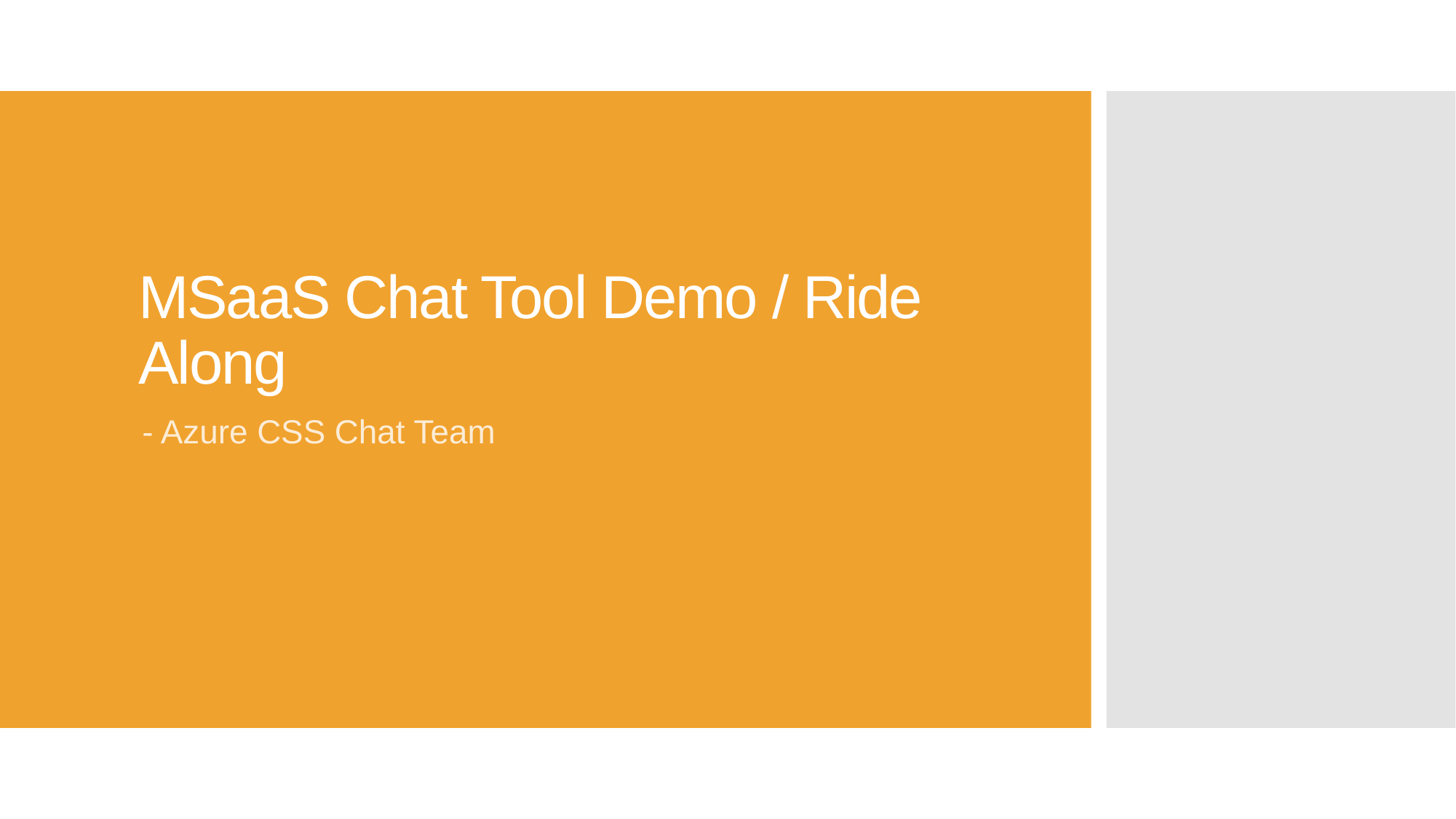

# MSaaS Chat Tool Demo / Ride Along
- Azure CSS Chat Team